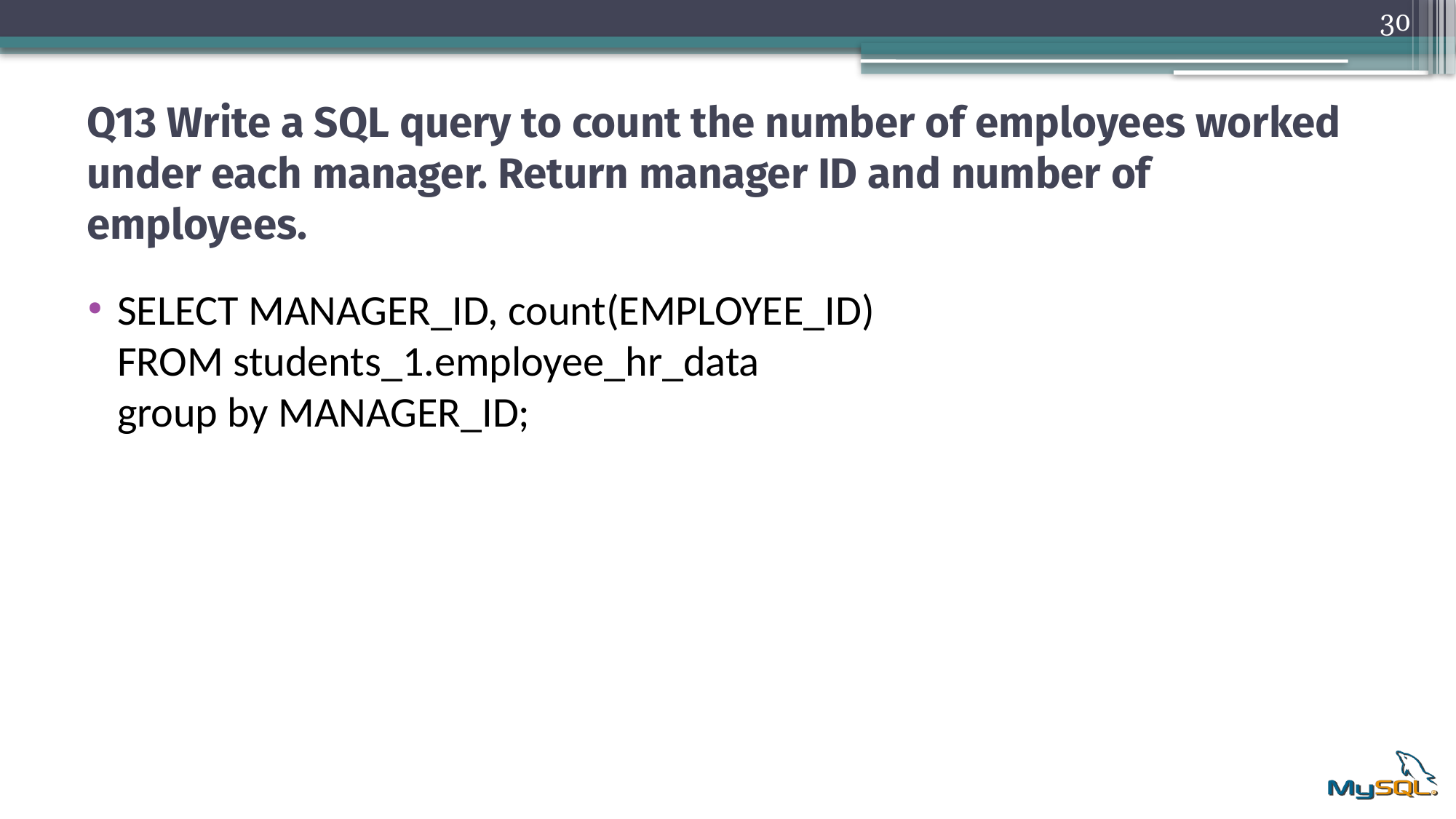

30
# Q13 Write a SQL query to count the number of employees worked under each manager. Return manager ID and number of employees.
SELECT MANAGER_ID, count(EMPLOYEE_ID)
FROM students_1.employee_hr_data
group by MANAGER_ID;